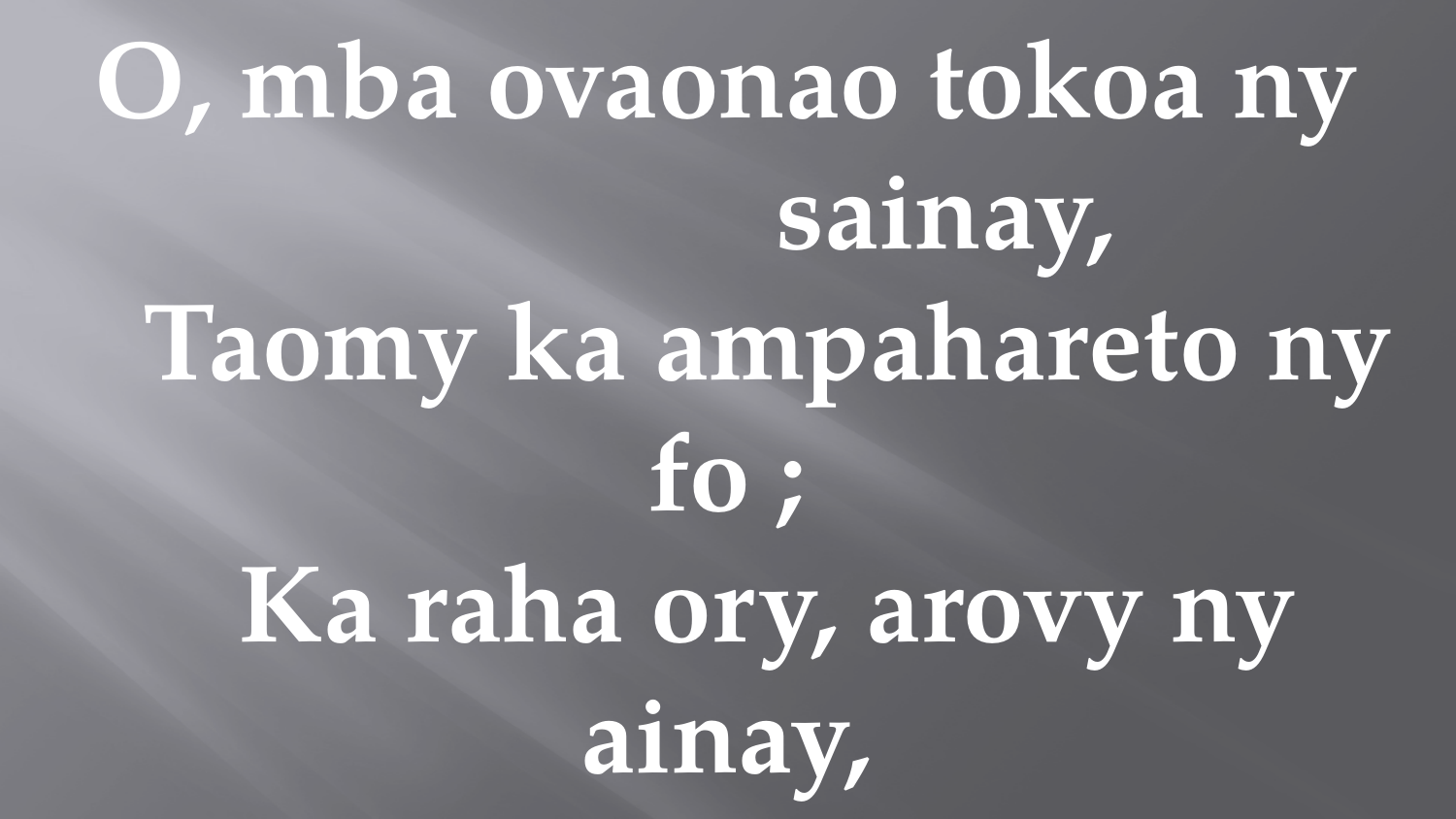

O, mba ovaonao tokoa ny
                sainay,
   Taomy ka ampahareto ny fo ;
   Ka raha ory, arovy ny ainay,
   Mba tsy hafoinay intsony
                ny to !